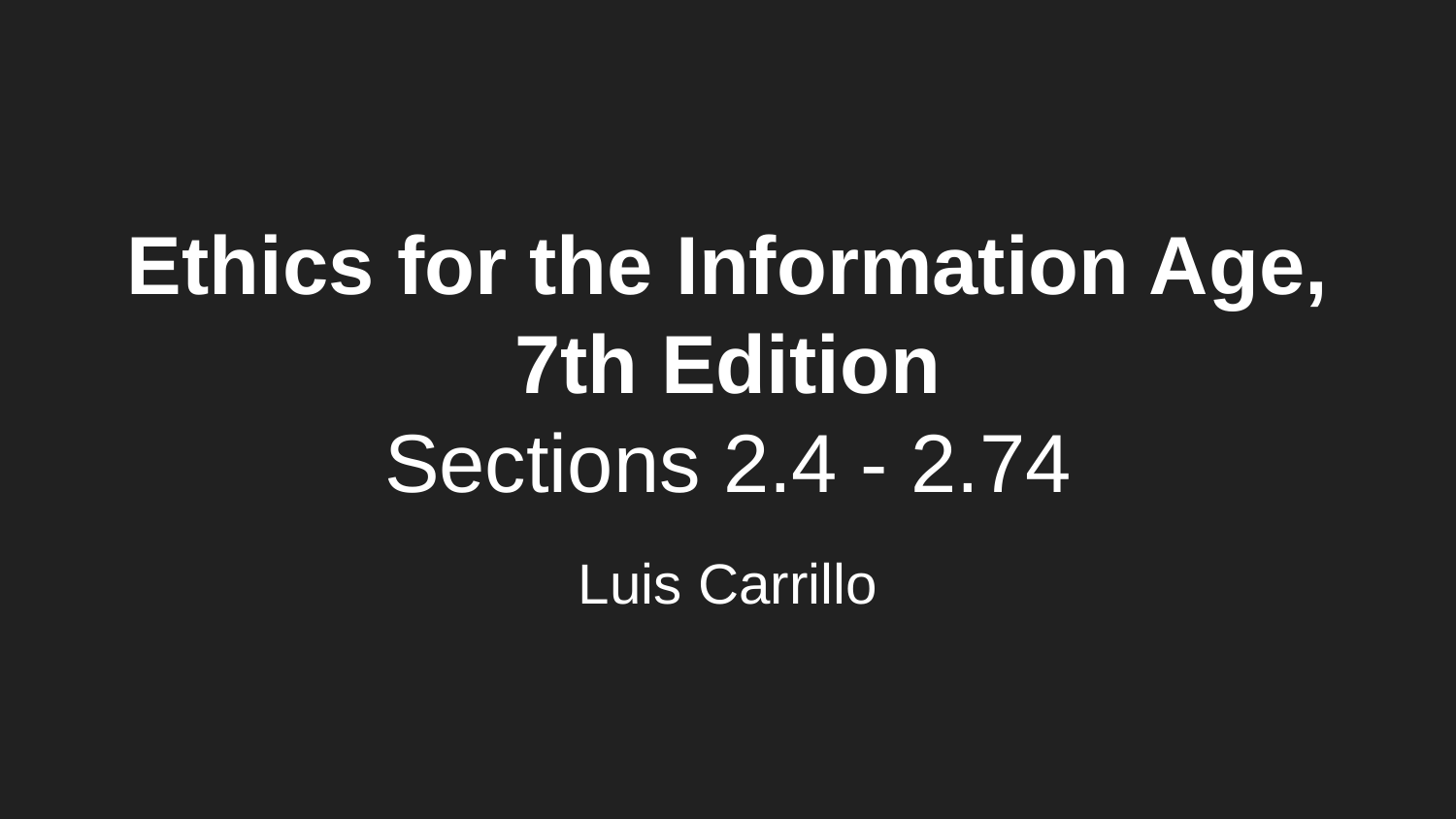

# Ethics for the Information Age, 7th Edition
Sections 2.4 - 2.74
Luis Carrillo